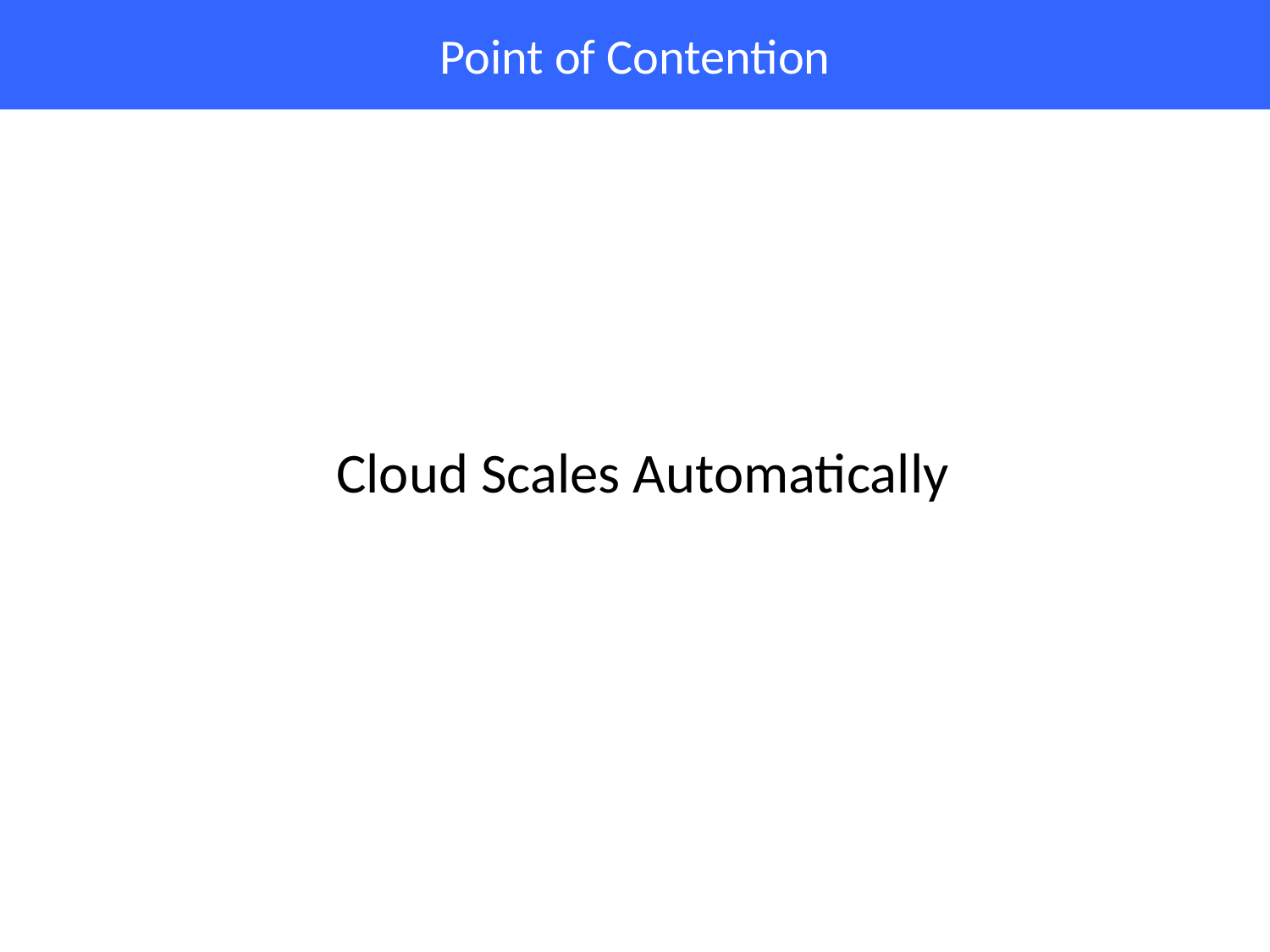

# Point of Contention
Cloud Scales Automatically